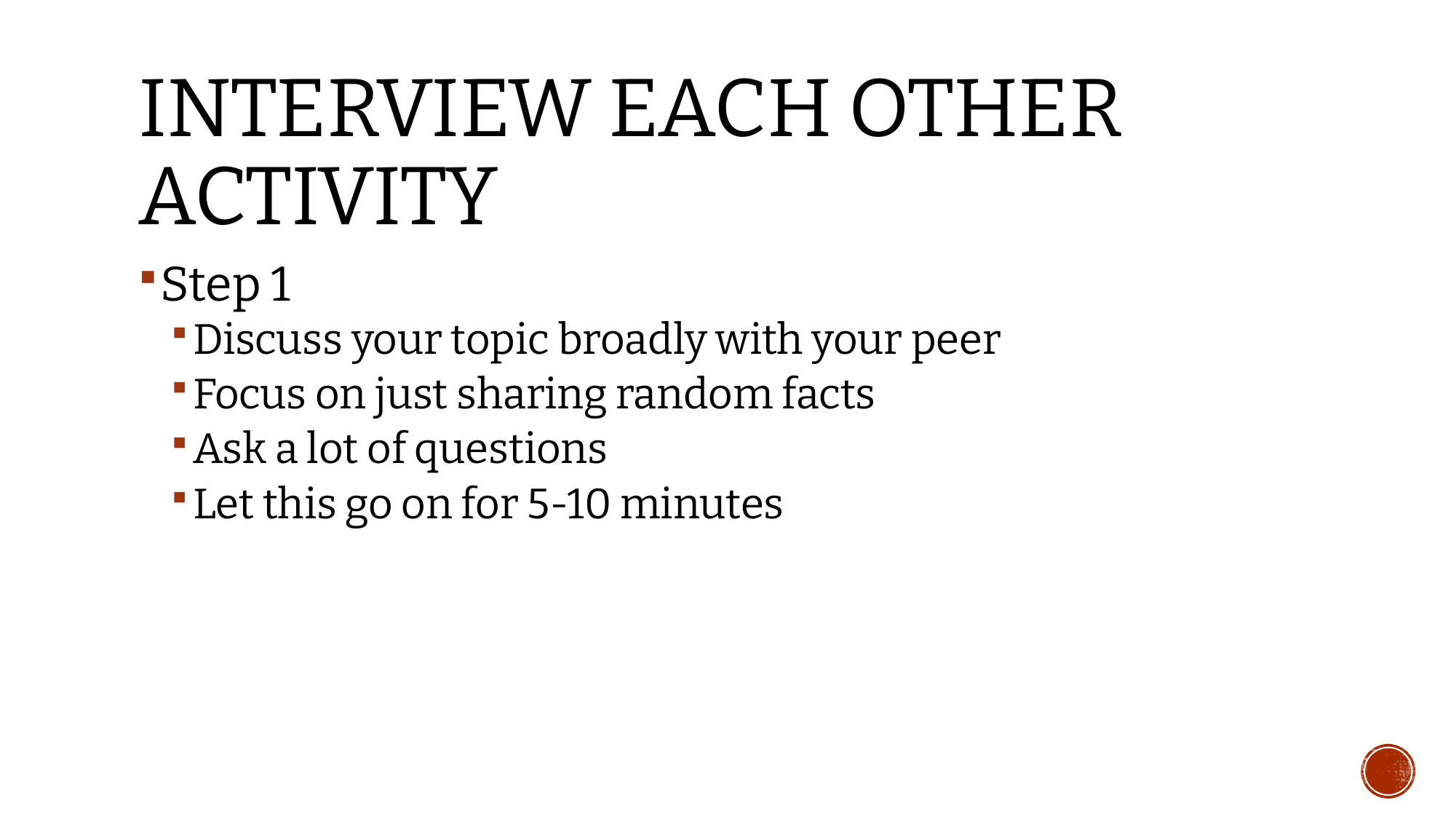

# Interview each Other Activity
Step 1
Discuss your topic broadly with your peer
Focus on just sharing random facts
Ask a lot of questions
Let this go on for 5-10 minutes